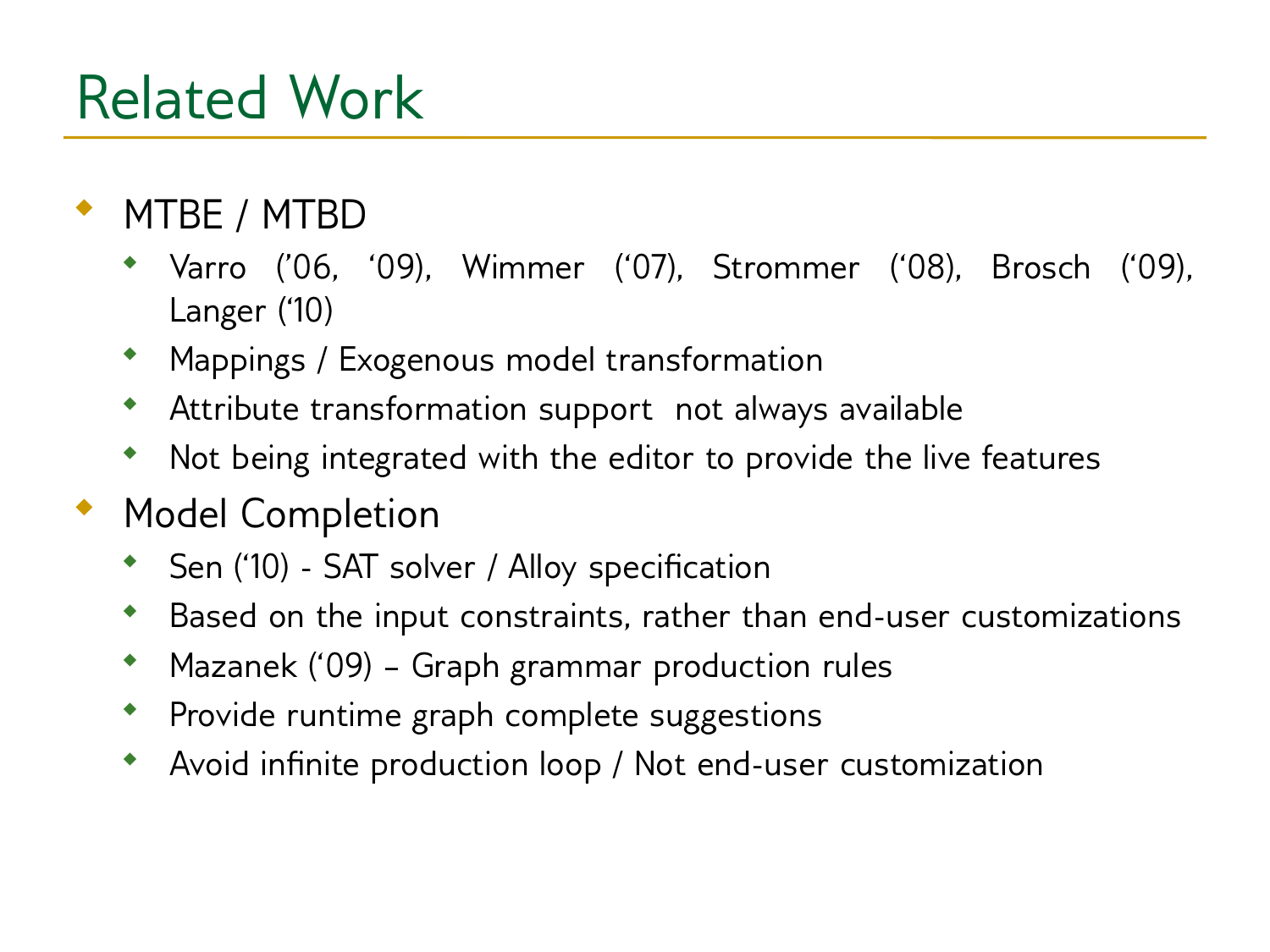

# Related Work
MTBE / MTBD
Varro (’06, ‘09), Wimmer (‘07), Strommer (‘08), Brosch (‘09), Langer (‘10)
Mappings / Exogenous model transformation
Attribute transformation support  not always available
Not being integrated with the editor to provide the live features
Model Completion
Sen (‘10) - SAT solver / Alloy specification
Based on the input constraints, rather than end-user customizations
Mazanek (‘09) – Graph grammar production rules
Provide runtime graph complete suggestions
Avoid infinite production loop / Not end-user customization